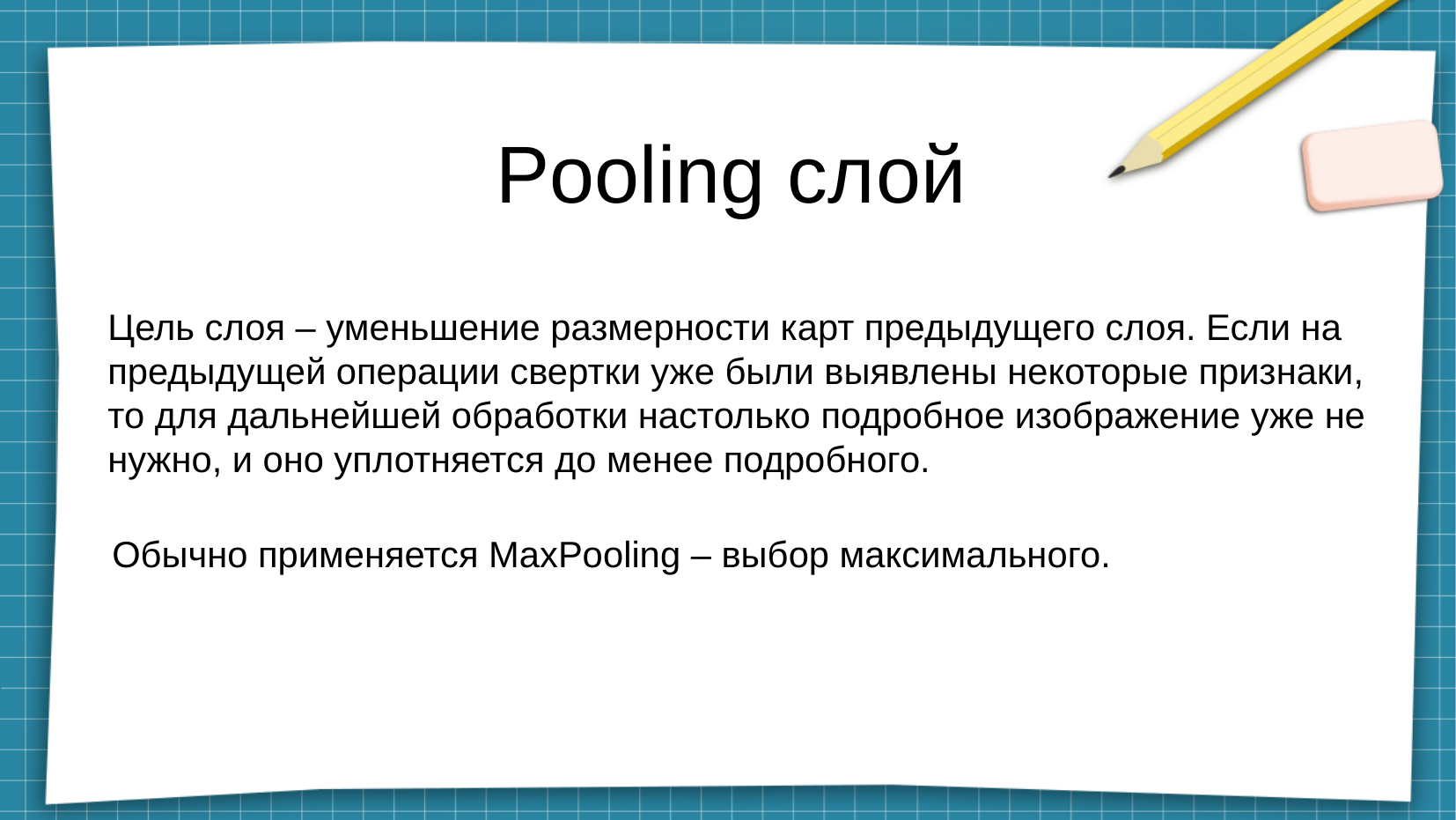

# Pooling слой
Цель слоя – уменьшение размерности карт предыдущего слоя. Если на предыдущей операции свертки уже были выявлены некоторые признаки, то для дальнейшей обработки настолько подробное изображение уже не нужно, и оно уплотняется до менее подробного.
Обычно применяется MaxPooling – выбор максимального.